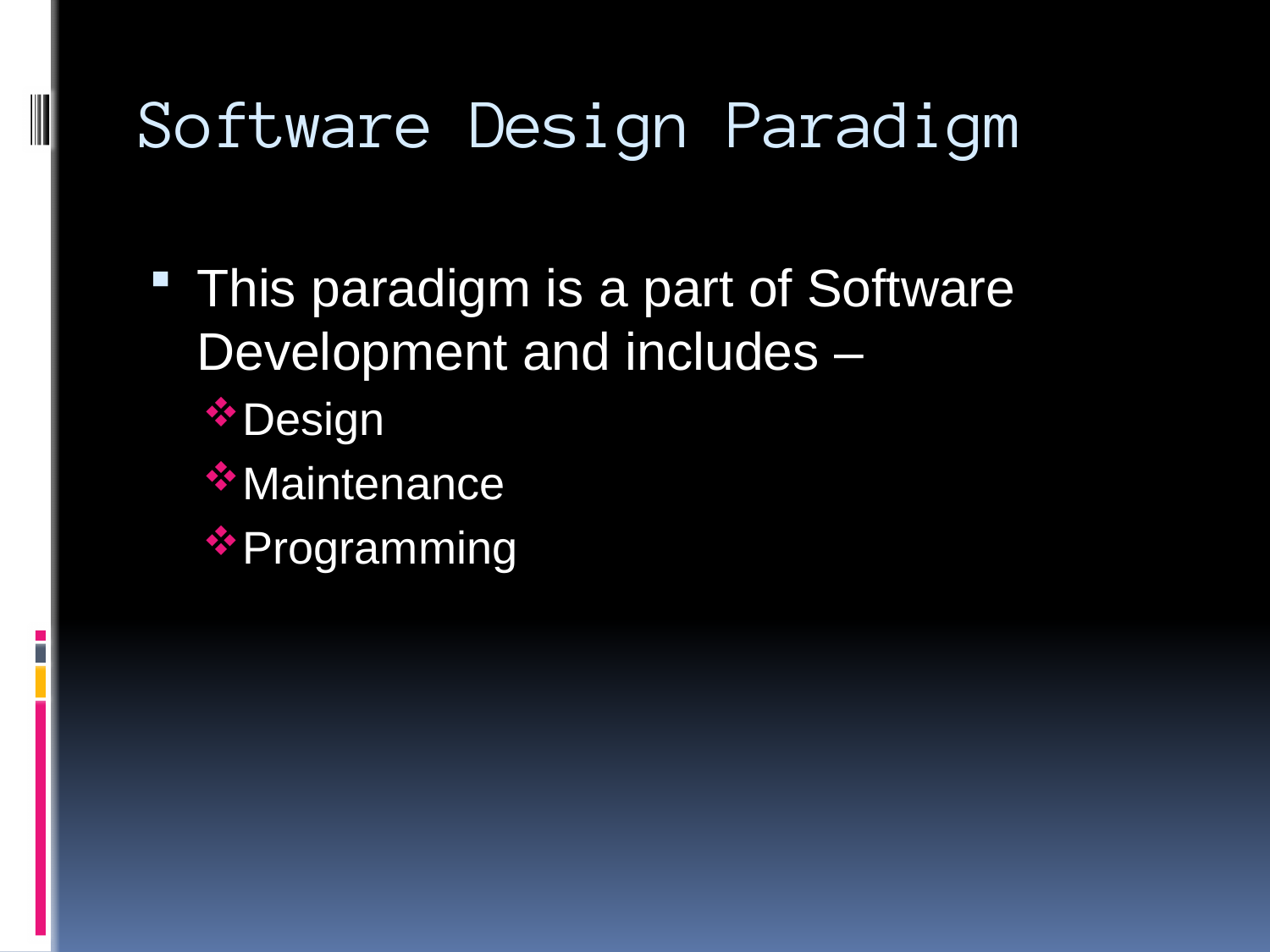

# Software Design Paradigm
This paradigm is a part of Software Development and includes –
Design
Maintenance
Programming